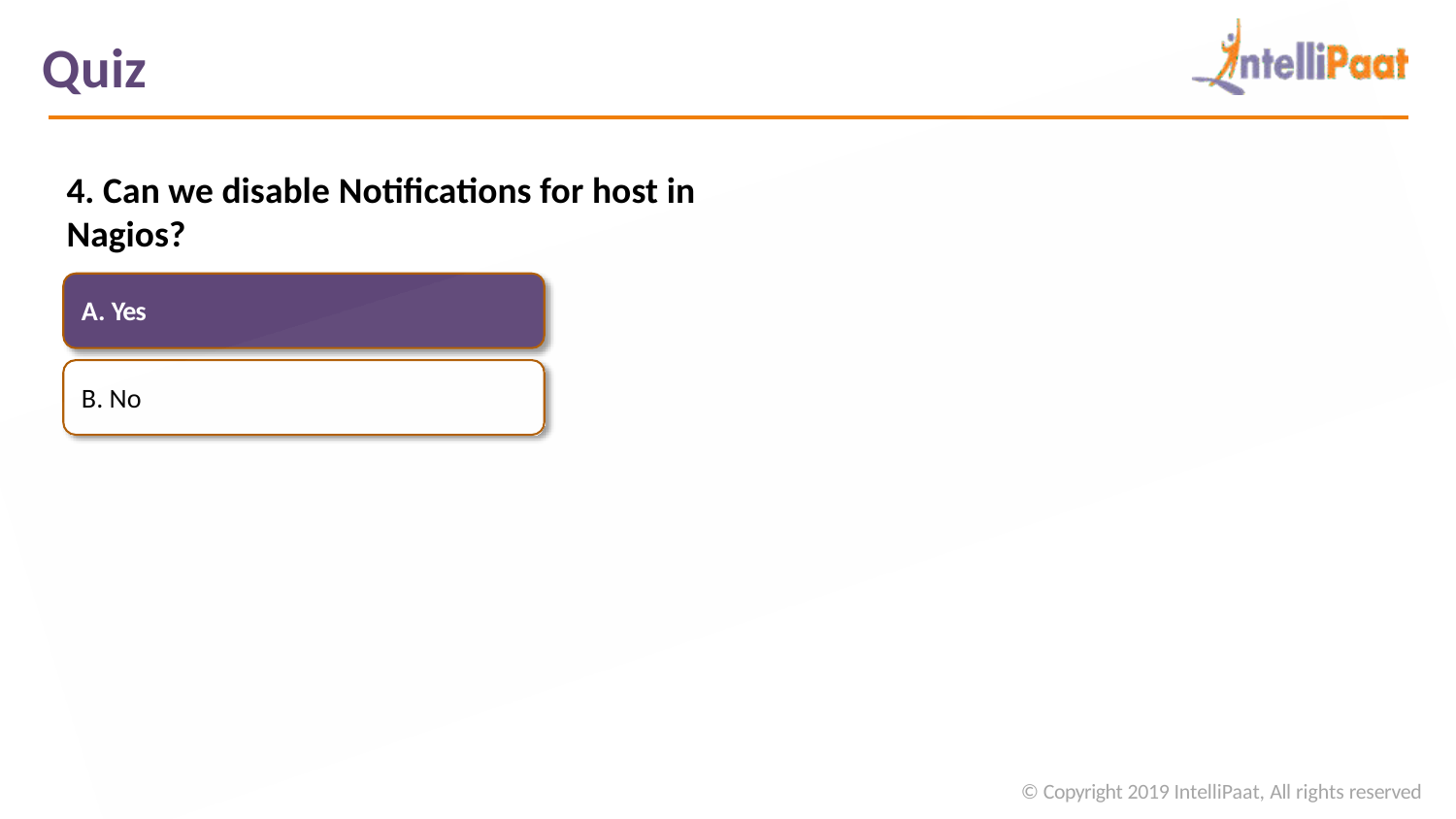

# Quiz
4. Can we disable Notifications for host in Nagios?

A. Yes

B. No
© Copyright 2019 IntelliPaat, All rights reserved